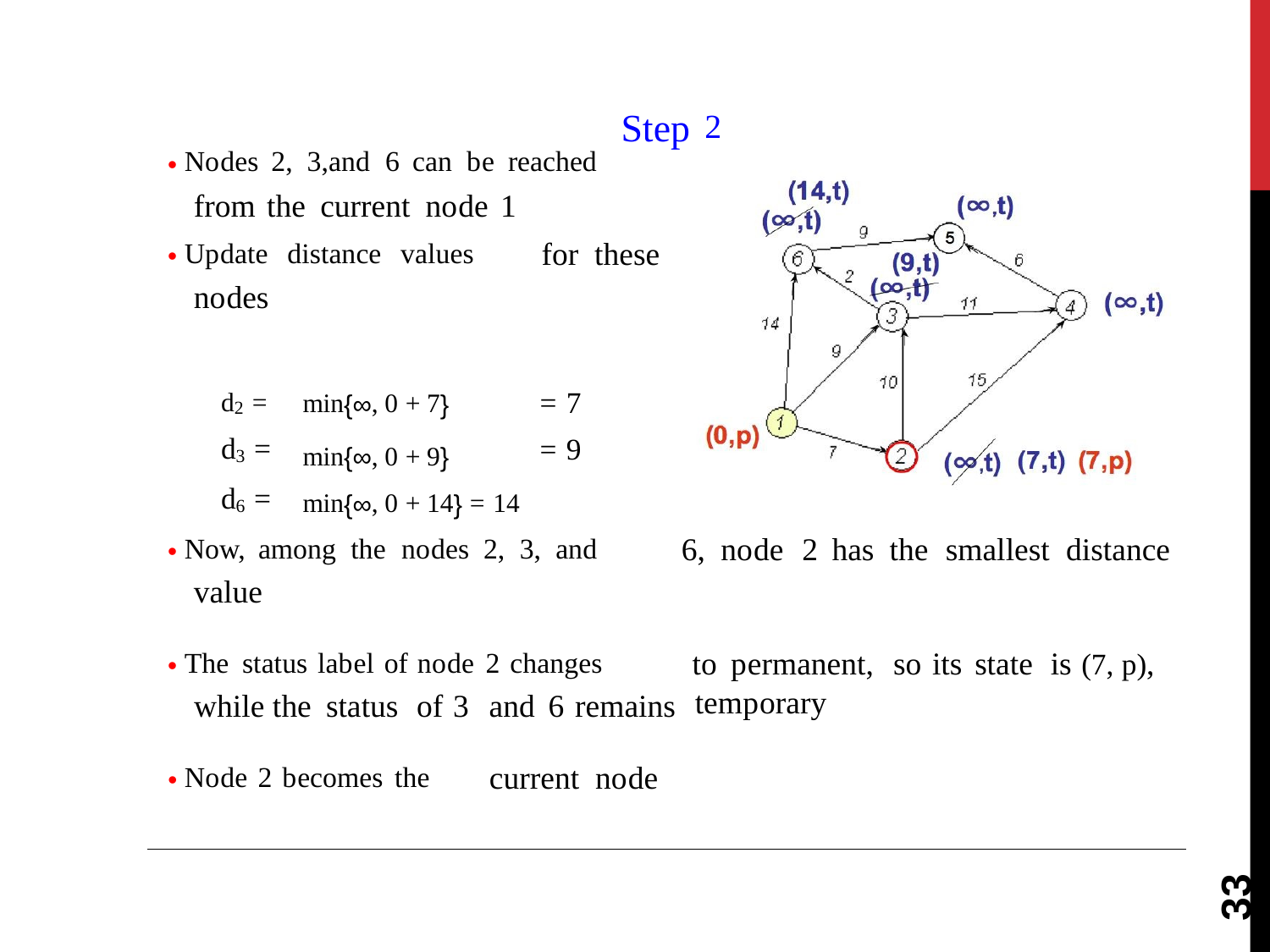

Step
• Nodes 2, 3,and  6 can be reached
from the current node 1
2

• Update  distance  values
nodes
for  these
d2 =
d3 =
d6 =
min{∞, 0 + 7}
min{∞, 0 + 9}
= 7
= 9
min{∞, 0 + 14} = 14
• Now, among  the  nodes 2, 3, and
value
6, node
2 has the  smallest  distance
to permanent,  so its state  is (7, p),
temporary
• The status label of node 2 changes
while the status  of 3
and 6 remains
• Node 2 becomes the
current node
33